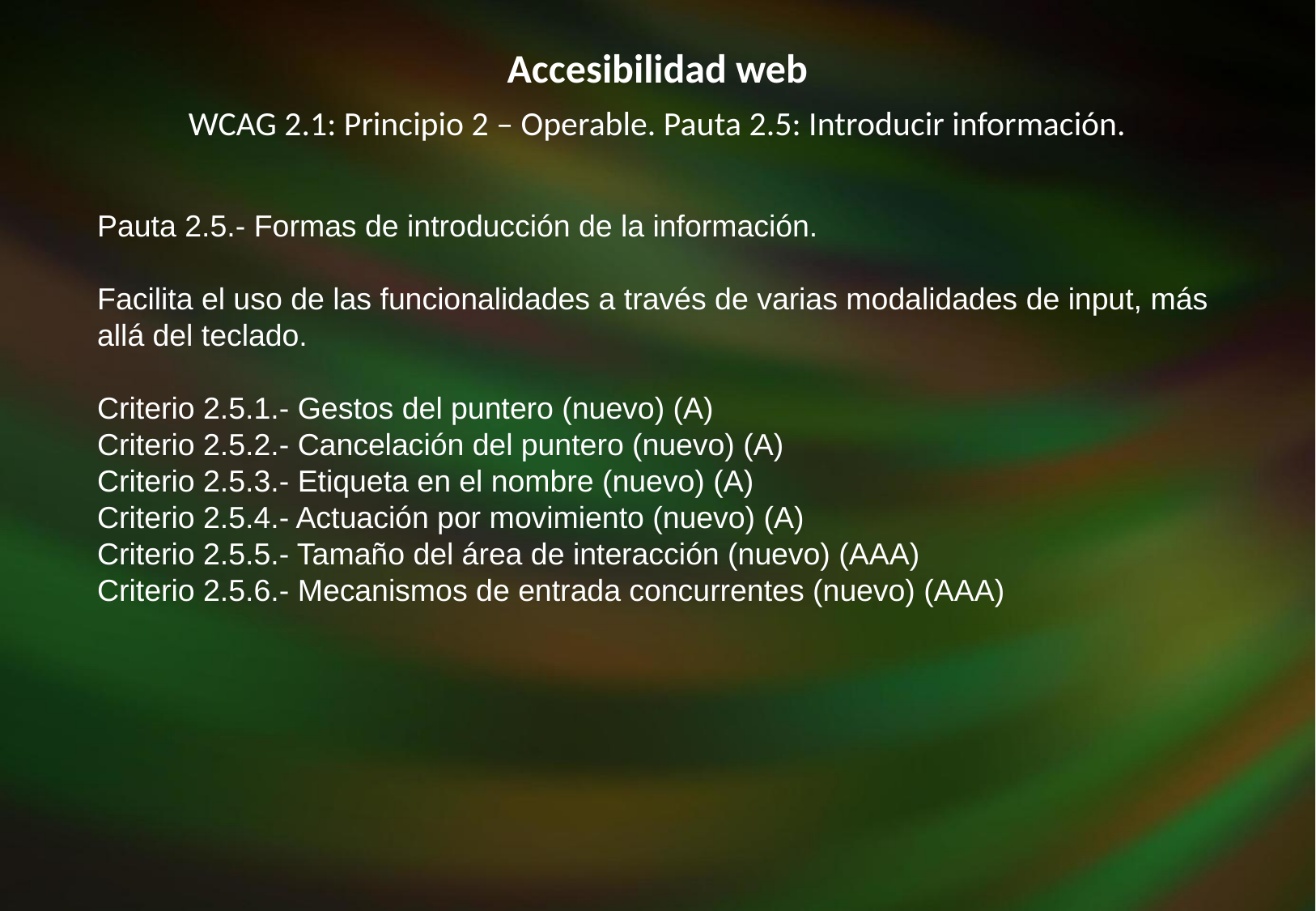

Accesibilidad web
WCAG 2.1: Principio 2 – Operable. Pauta 2.5: Introducir información.
Pauta 2.5.- Formas de introducción de la información.

Facilita el uso de las funcionalidades a través de varias modalidades de input, más allá del teclado.

Criterio 2.5.1.- Gestos del puntero (nuevo) (A)
Criterio 2.5.2.- Cancelación del puntero (nuevo) (A)
Criterio 2.5.3.- Etiqueta en el nombre (nuevo) (A)
Criterio 2.5.4.- Actuación por movimiento (nuevo) (A)
Criterio 2.5.5.- Tamaño del área de interacción (nuevo) (AAA)
Criterio 2.5.6.- Mecanismos de entrada concurrentes (nuevo) (AAA)